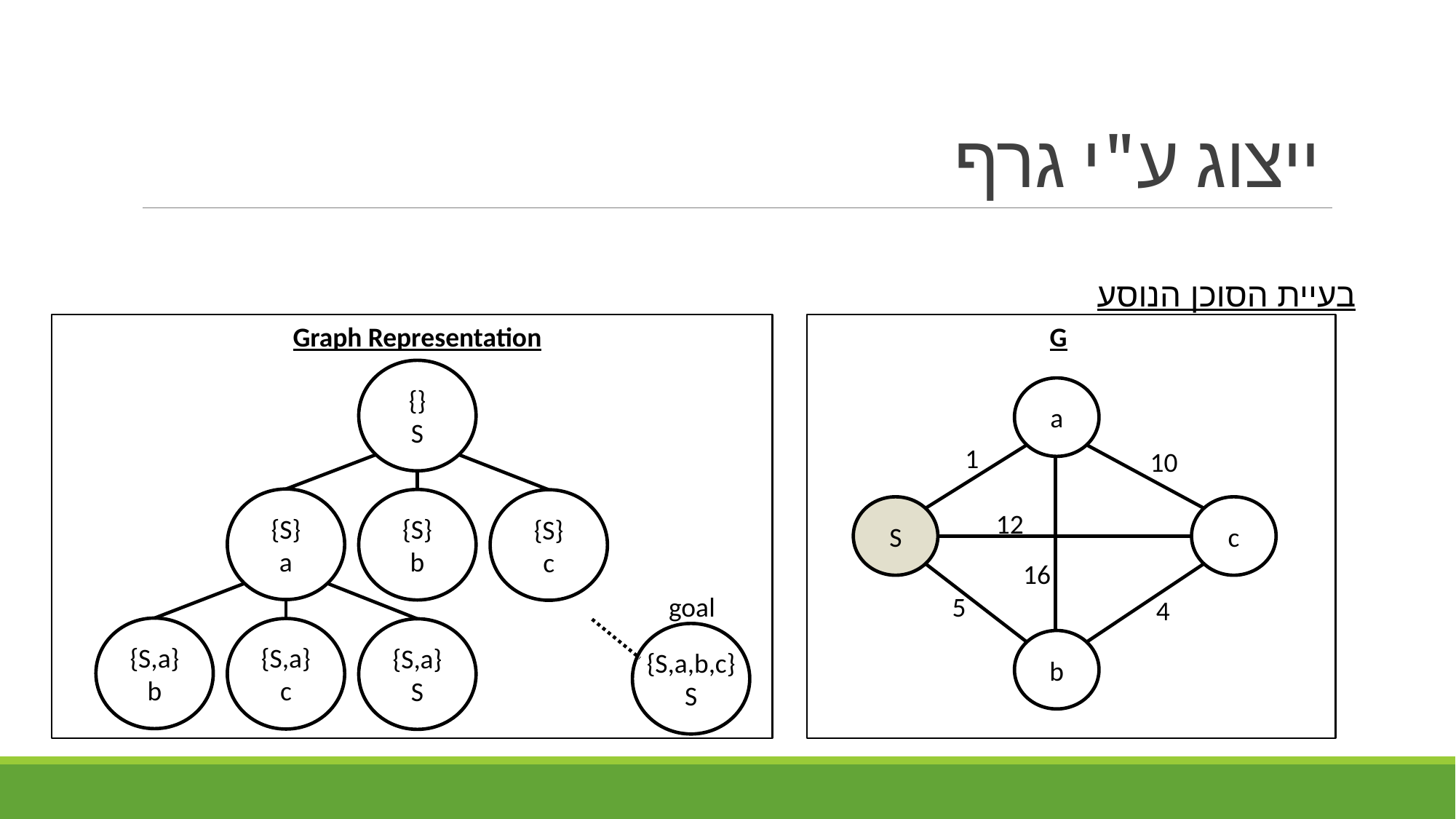

# ייצוג ע"י גרף

בעיית הסוכן הנוסע

Graph Representation

G
{}
S
a
1
10
{S}
a
{S}
b
{S}
c
S
c
12
16
goal
5
4
{S,a}
b
{S,a}
c
{S,a}
S
{S,a,b,c}
S
b